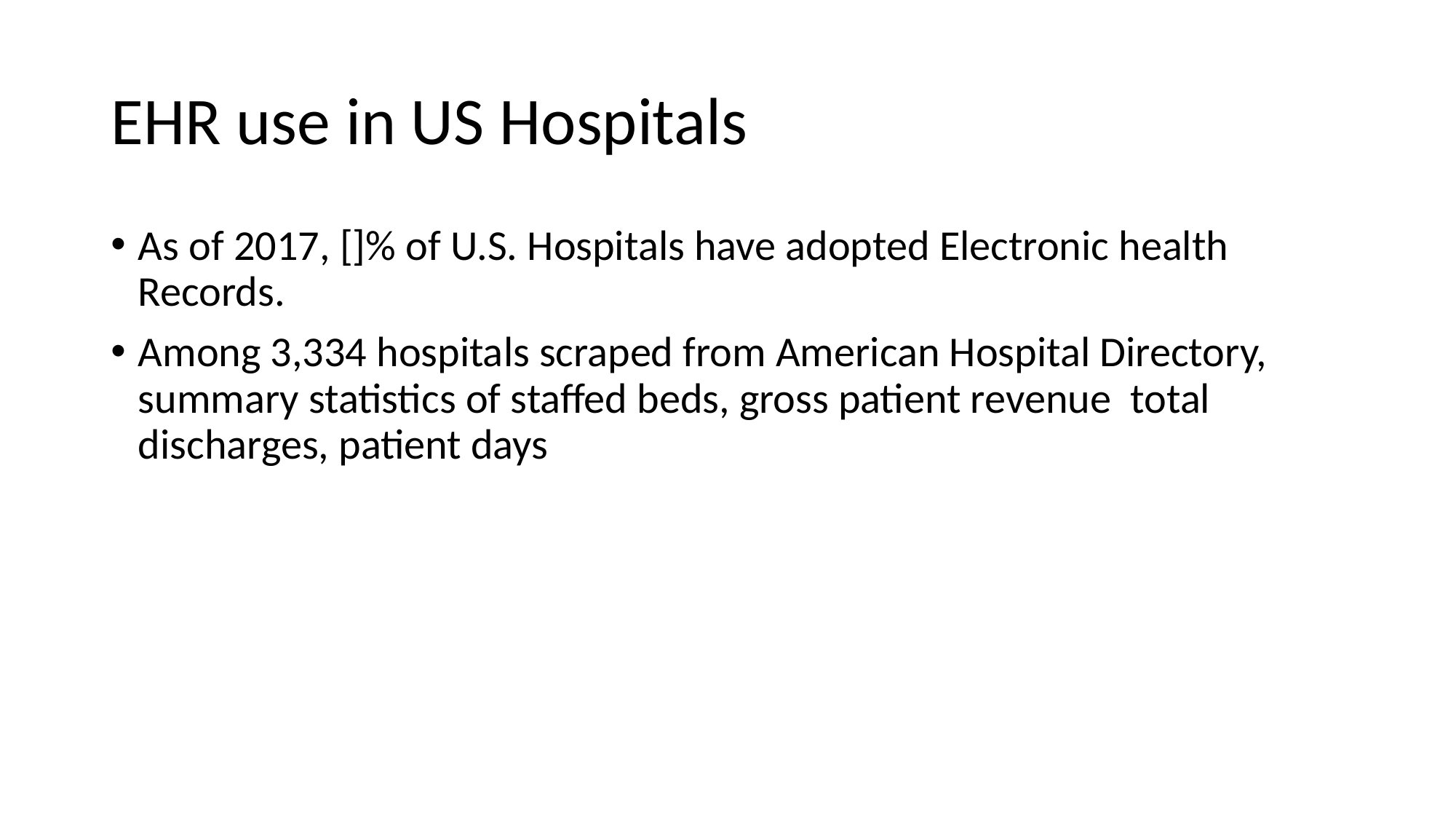

# EHR use in US Hospitals
As of 2017, []% of U.S. Hospitals have adopted Electronic health Records.
Among 3,334 hospitals scraped from American Hospital Directory, summary statistics of staffed beds, gross patient revenue  total discharges, patient days